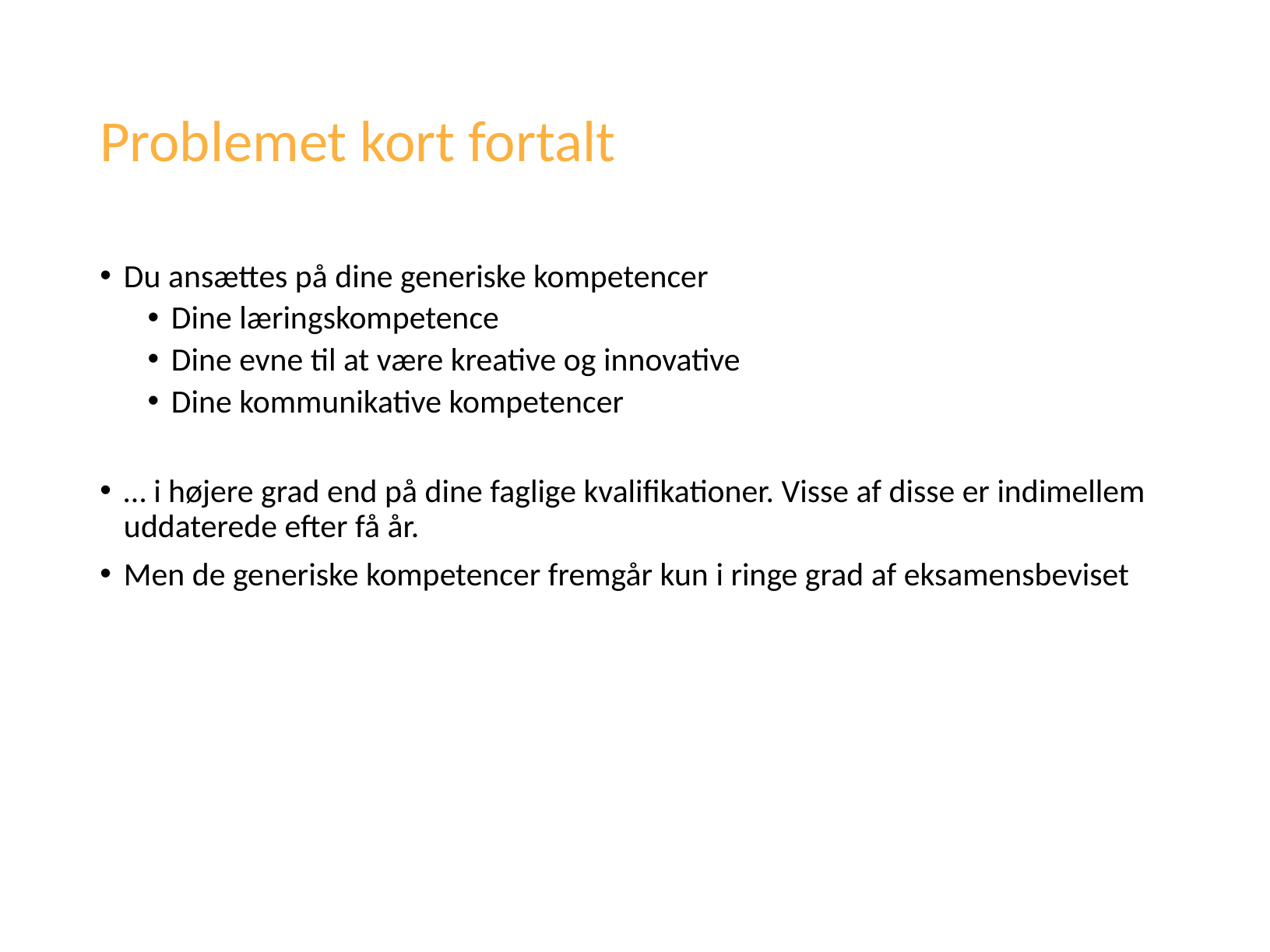

# Problemet kort fortalt
Du ansættes på dine generiske kompetencer
Dine læringskompetence
Dine evne til at være kreative og innovative
Dine kommunikative kompetencer

… i højere grad end på dine faglige kvalifikationer. Visse af disse er indimellem uddaterede efter få år.
Men de generiske kompetencer fremgår kun i ringe grad af eksamensbeviset